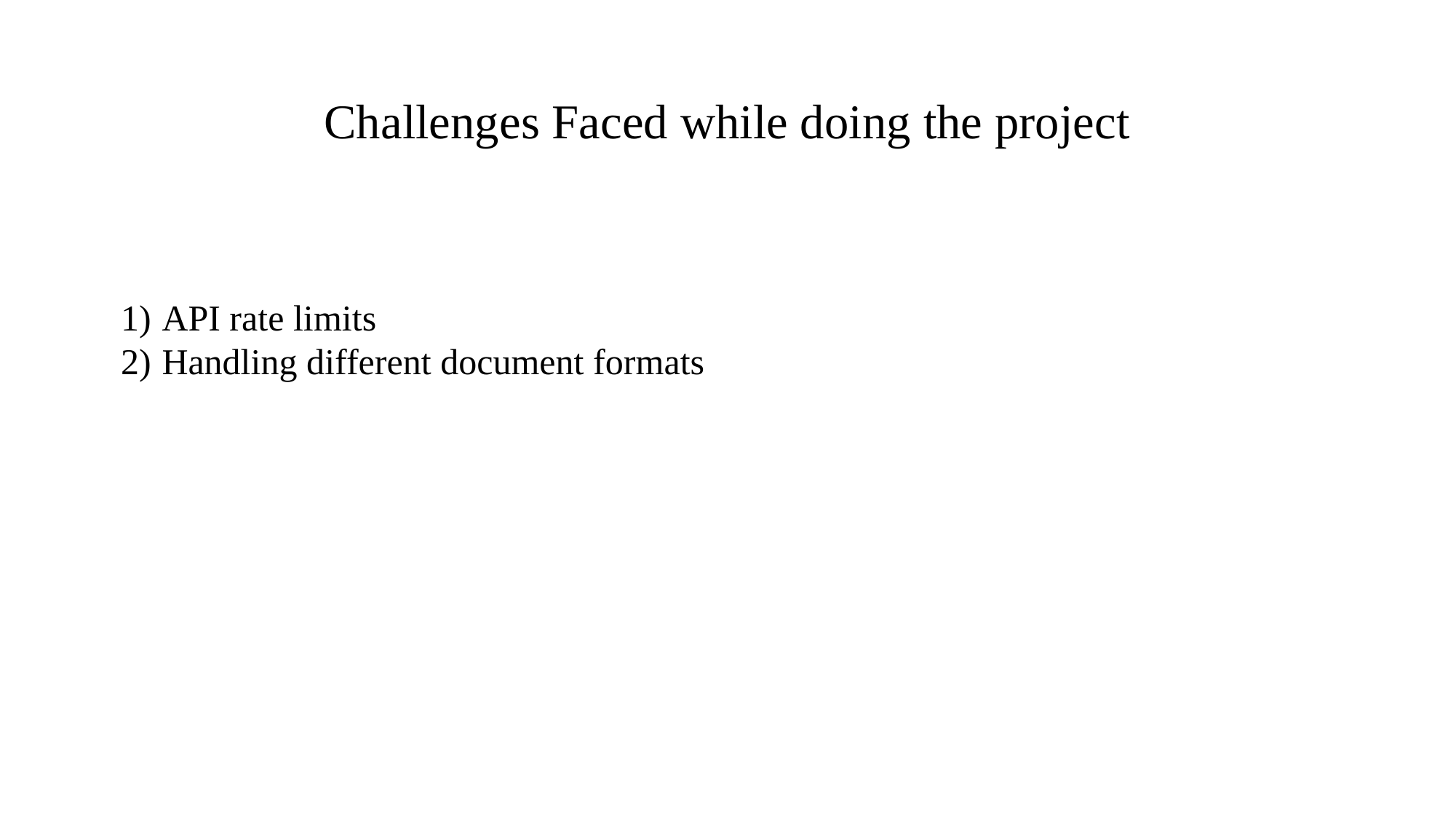

# Challenges Faced while doing the project

API rate limits
Handling different document formats